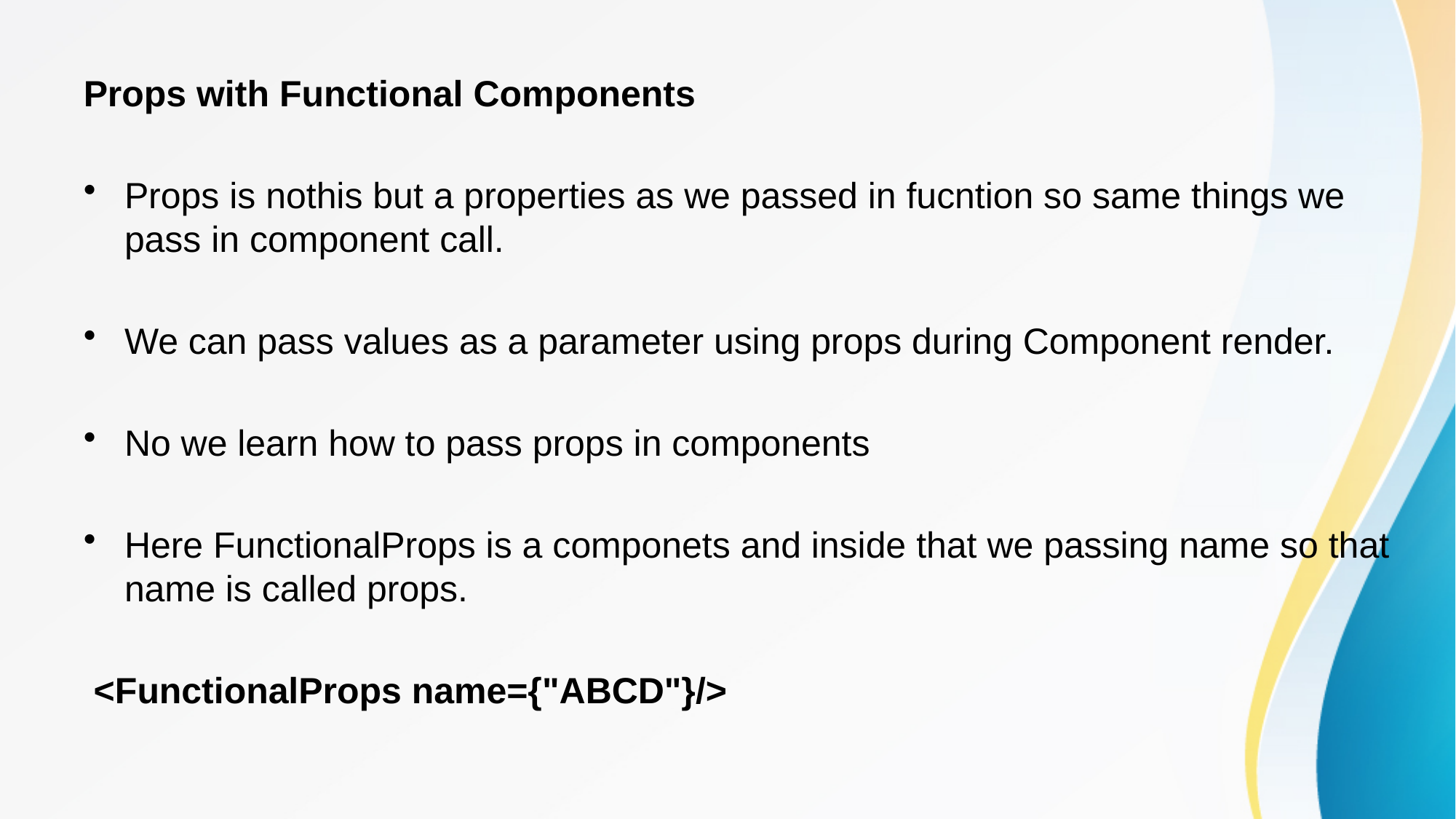

Props with Functional Components

Props is nothis but a properties as we passed in fucntion so same things we pass in component call.

We can pass values as a parameter using props during Component render.

No we learn how to pass props in components

Here FunctionalProps is a componets and inside that we passing name so that name is called props.

 <FunctionalProps name={"ABCD"}/>